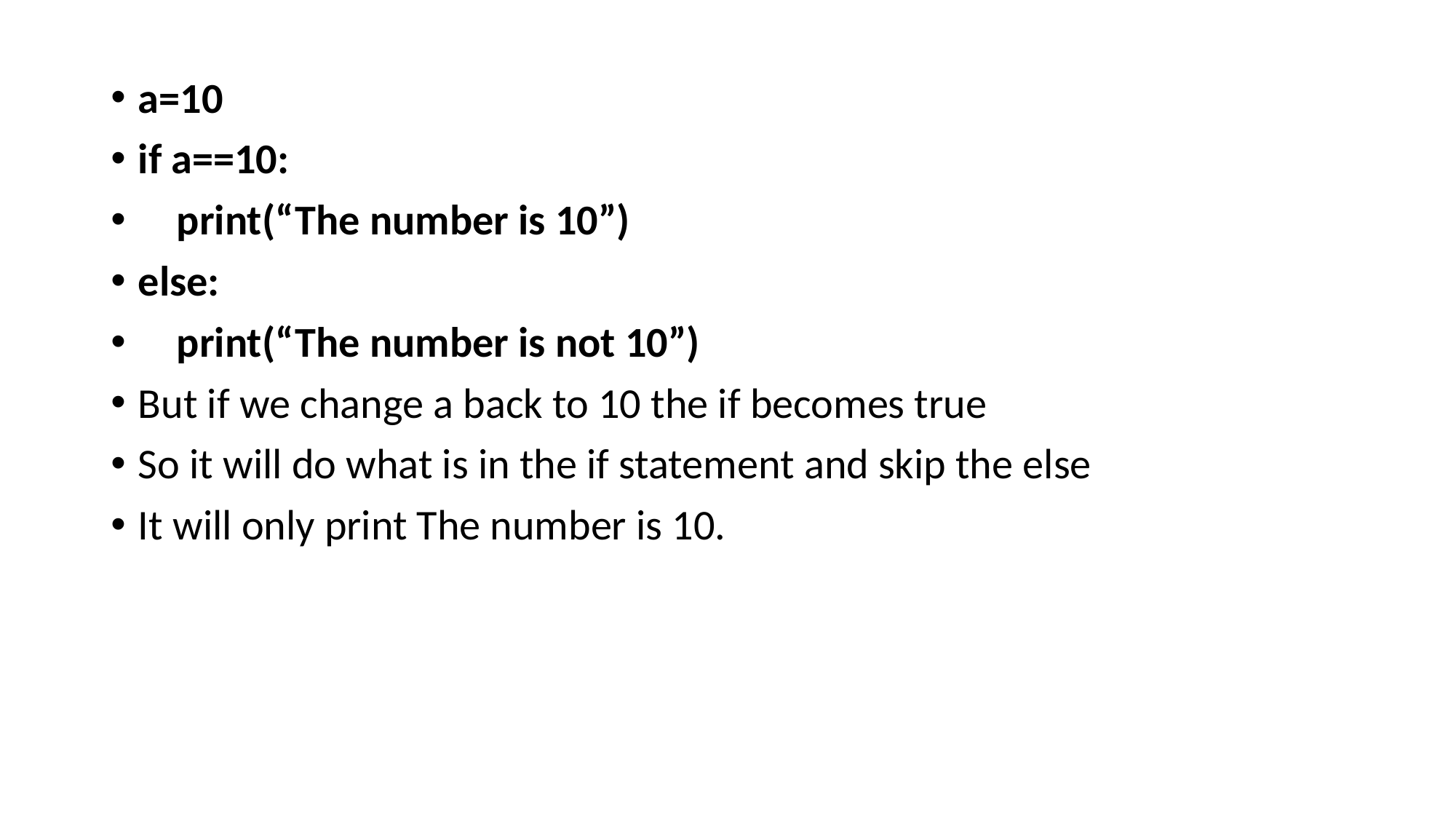

a=10
if a==10:
    print(“The number is 10”)
else:
    print(“The number is not 10”)
But if we change a back to 10 the if becomes true
So it will do what is in the if statement and skip the else
It will only print The number is 10.